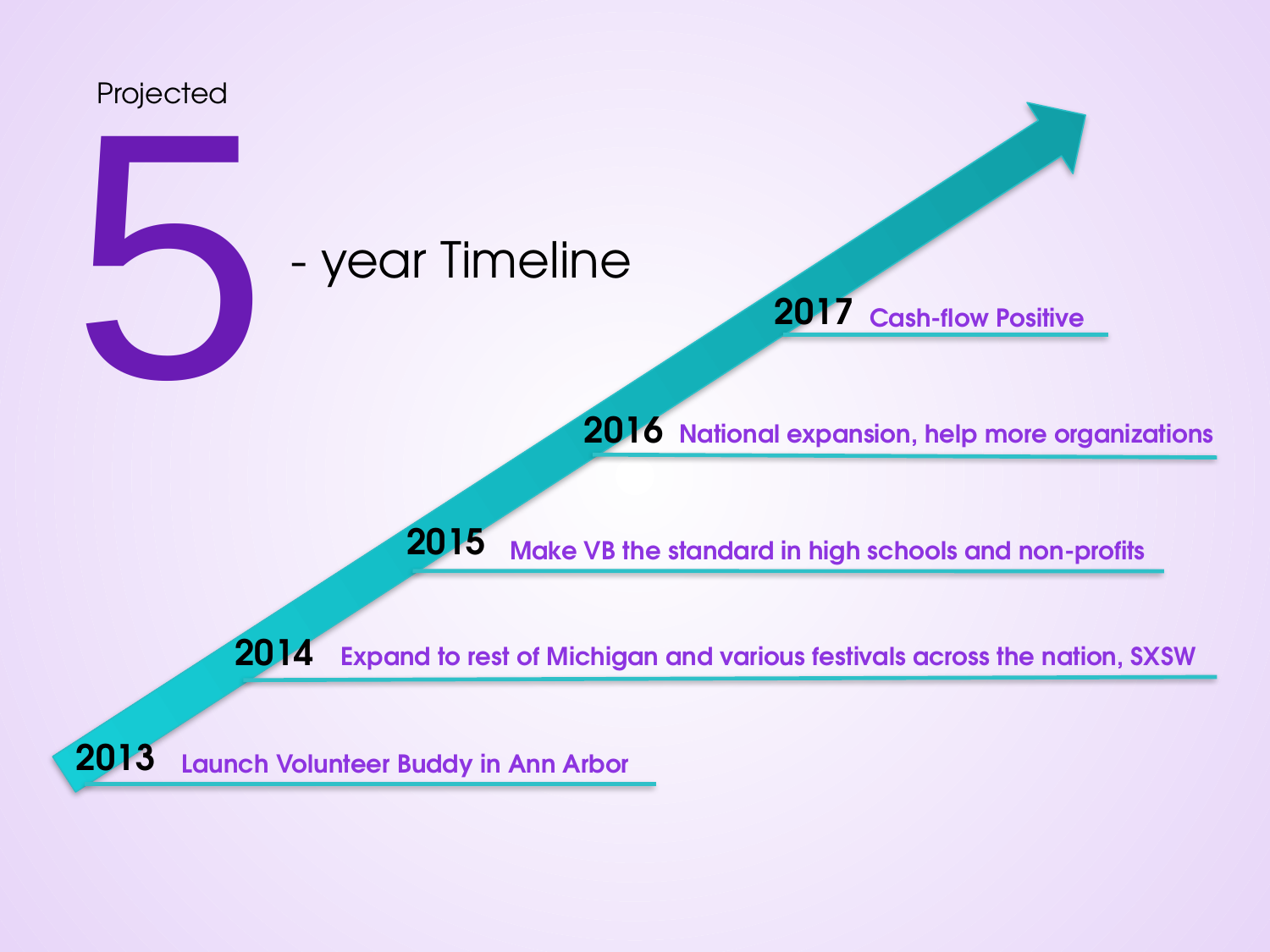

5
Projected
- year Timeline
2017
Cash-flow Positive
2016
National expansion, help more organizations
2015
Make VB the standard in high schools and non-profits
2014
Expand to rest of Michigan and various festivals across the nation, SXSW
2013
Launch Volunteer Buddy in Ann Arbor